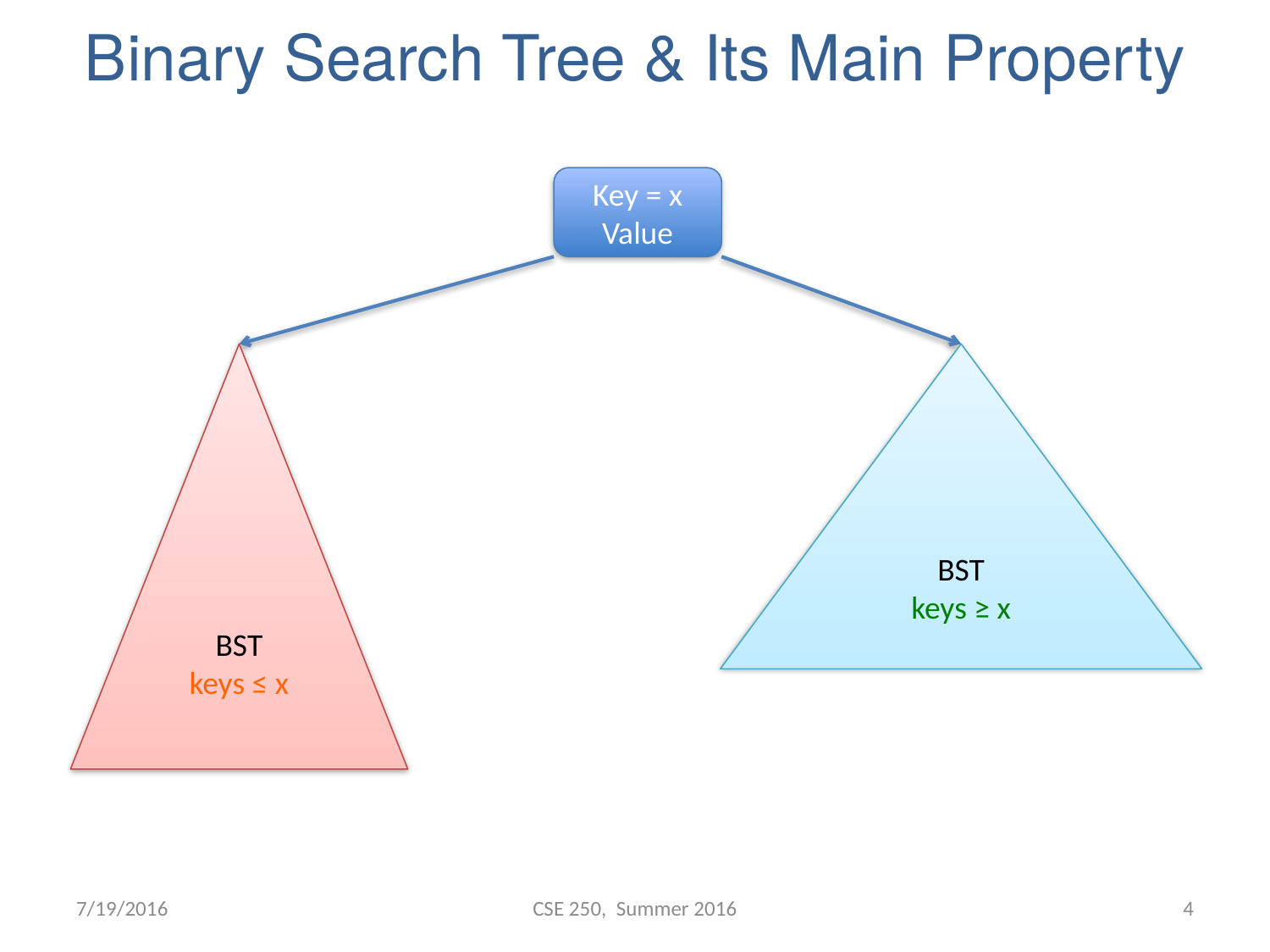

# Binary Search Tree & Its Main Property
Key = x
Value
BST
keys ≤ x
BST
keys ≥ x
7/19/2016
CSE 250,  Summer 2016
4